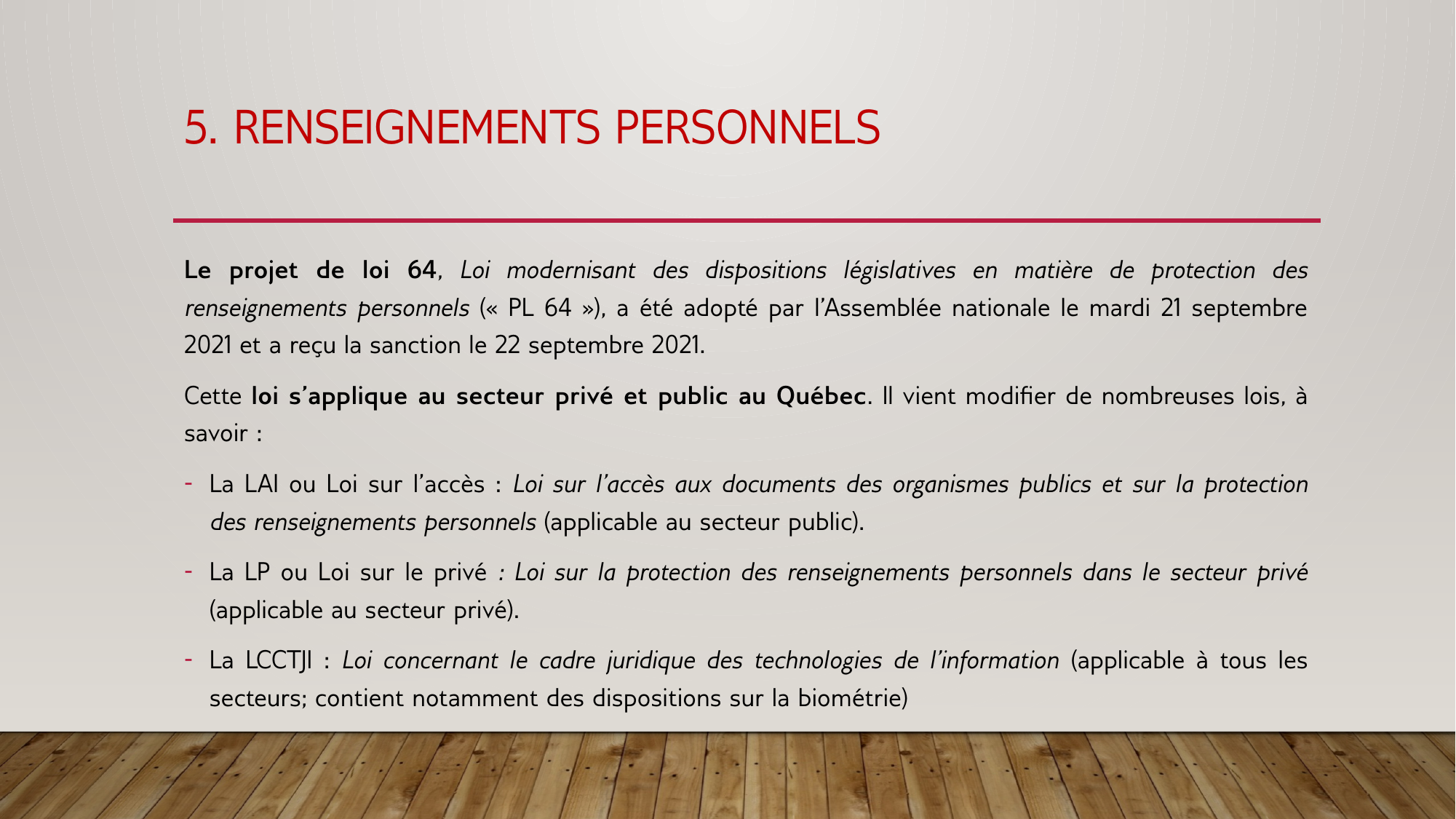

# 5. Renseignements personnels
Le projet de loi 64, Loi modernisant des dispositions législatives en matière de protection des renseignements personnels (« PL 64 »), a été adopté par l’Assemblée nationale le mardi 21 septembre 2021 et a reçu la sanction le 22 septembre 2021.
Cette loi s’applique au secteur privé et public au Québec. Il vient modifier de nombreuses lois, à savoir :
La LAI ou Loi sur l’accès : Loi sur l’accès aux documents des organismes publics et sur la protection des renseignements personnels (applicable au secteur public).
La LP ou Loi sur le privé : Loi sur la protection des renseignements personnels dans le secteur privé (applicable au secteur privé).
La LCCTJI : Loi concernant le cadre juridique des technologies de l’information (applicable à tous les secteurs; contient notamment des dispositions sur la biométrie)